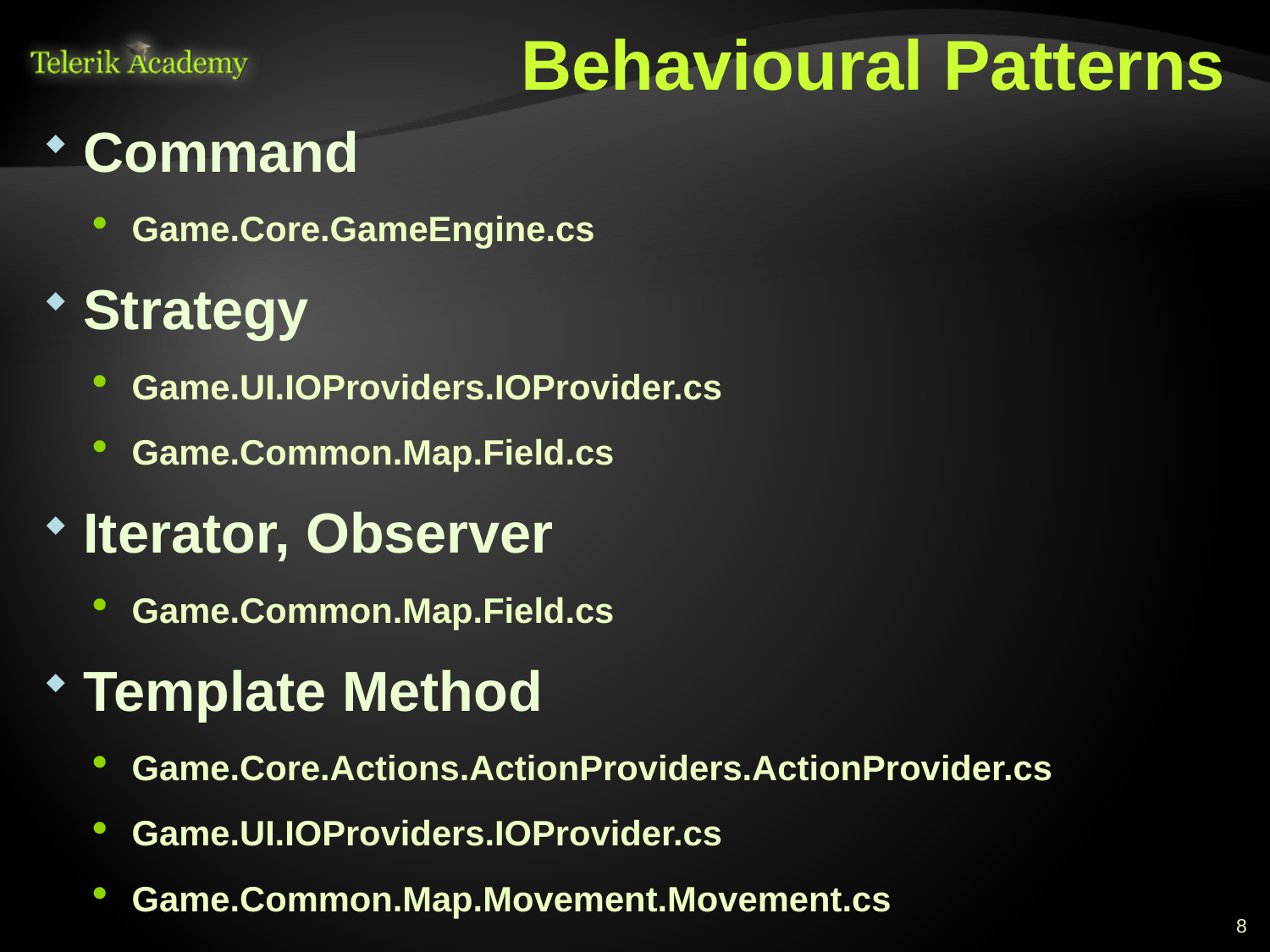

# Behavioural Patterns
Command
Game.Core.GameEngine.cs
Strategy
Game.UI.IOProviders.IOProvider.cs
Game.Common.Map.Field.cs
Iterator, Observer
Game.Common.Map.Field.cs
Template Method
Game.Core.Actions.ActionProviders.ActionProvider.cs
Game.UI.IOProviders.IOProvider.cs
Game.Common.Map.Movement.Movement.cs
8